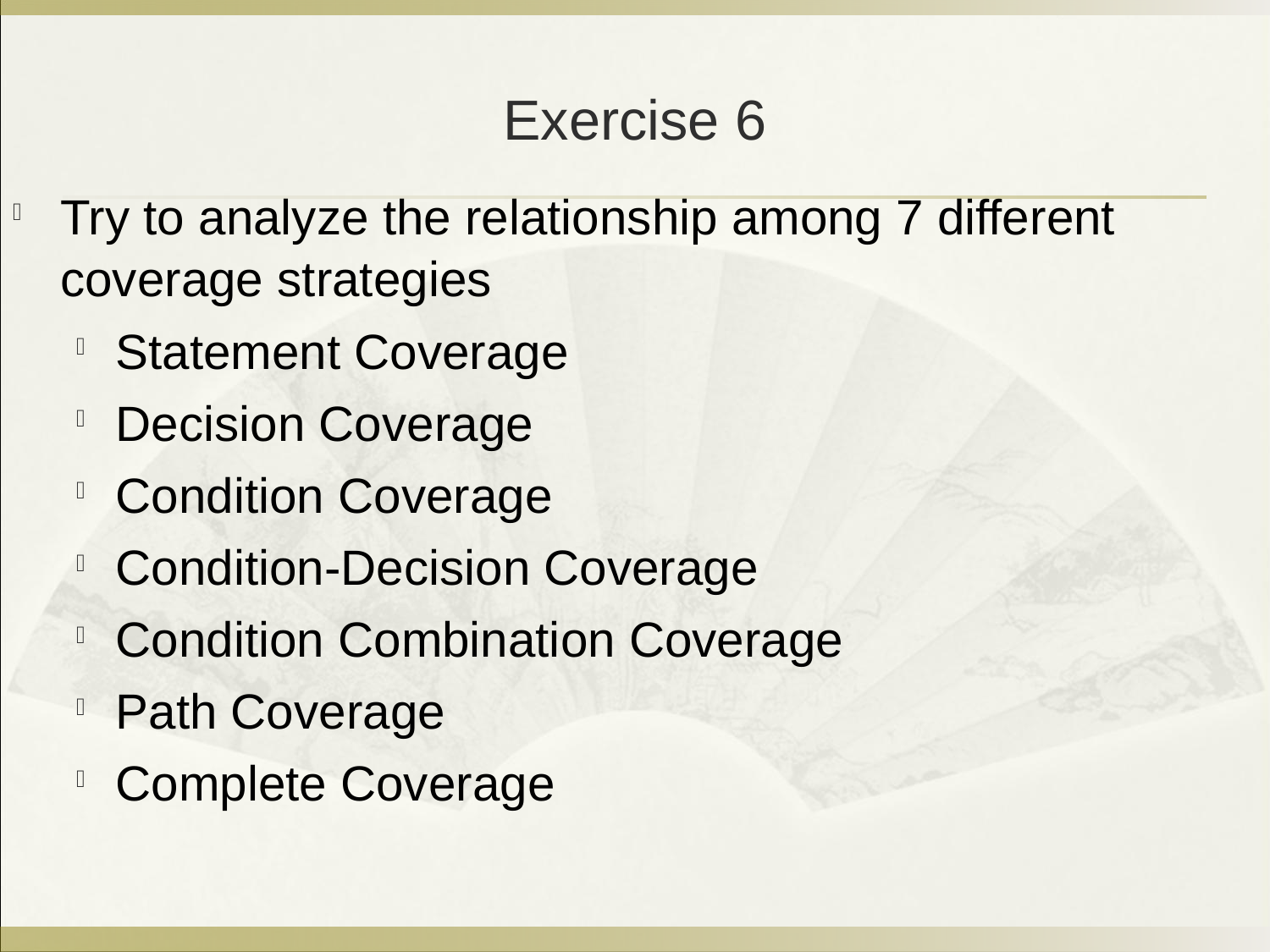

# Exercise 6
Try to analyze the relationship among 7 different coverage strategies
Statement Coverage
Decision Coverage
Condition Coverage
Condition-Decision Coverage
Condition Combination Coverage
Path Coverage
Complete Coverage